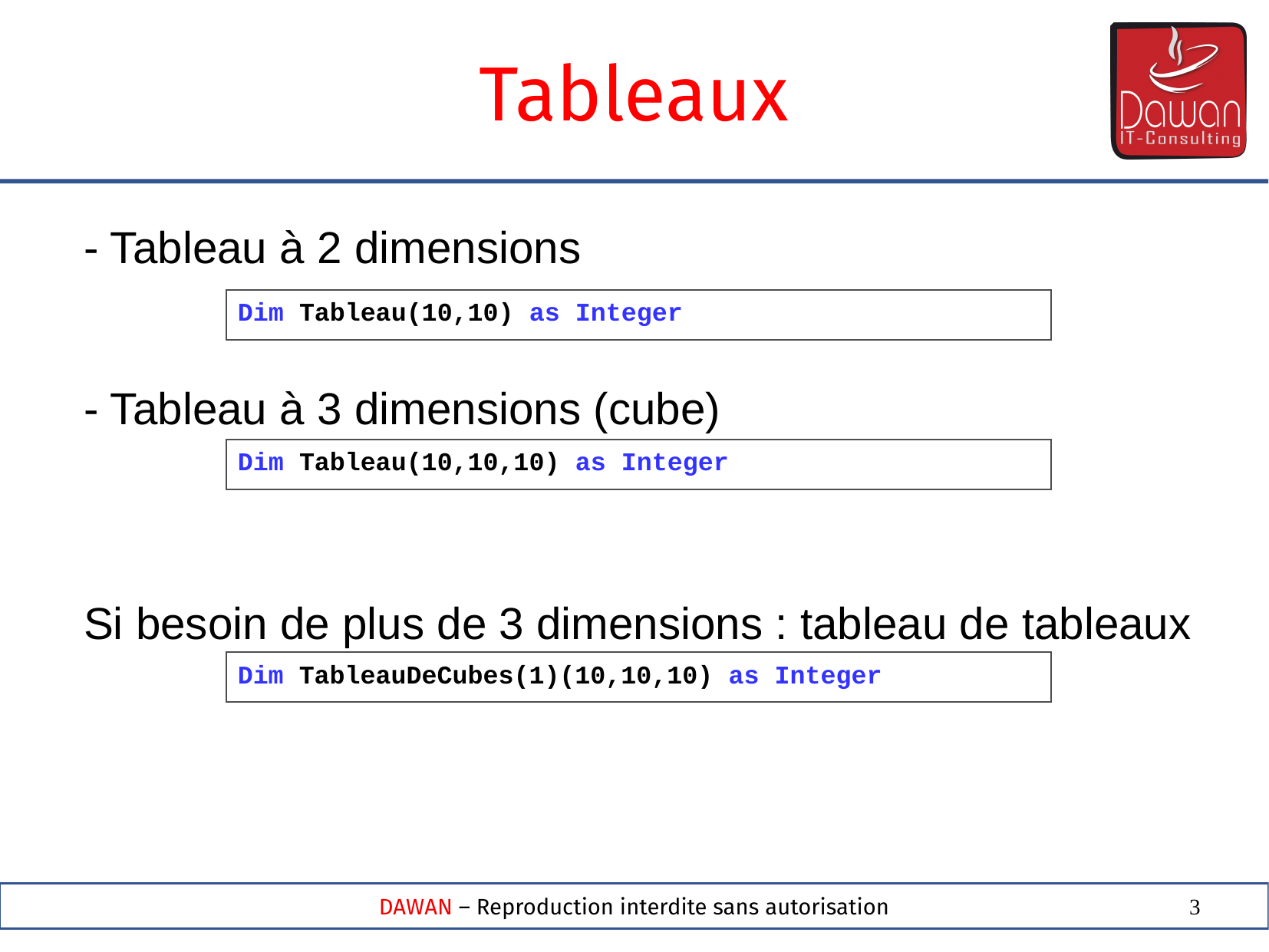

Tableaux
- Tableau à 2 dimensions

- Tableau à 3 dimensions (cube)

Si besoin de plus de 3 dimensions : tableau de tableaux

Dim Tableau(10,10) as Integer
Dim Tableau(10,10,10) as Integer
Dim TableauDeCubes(1)(10,10,10) as Integer
3